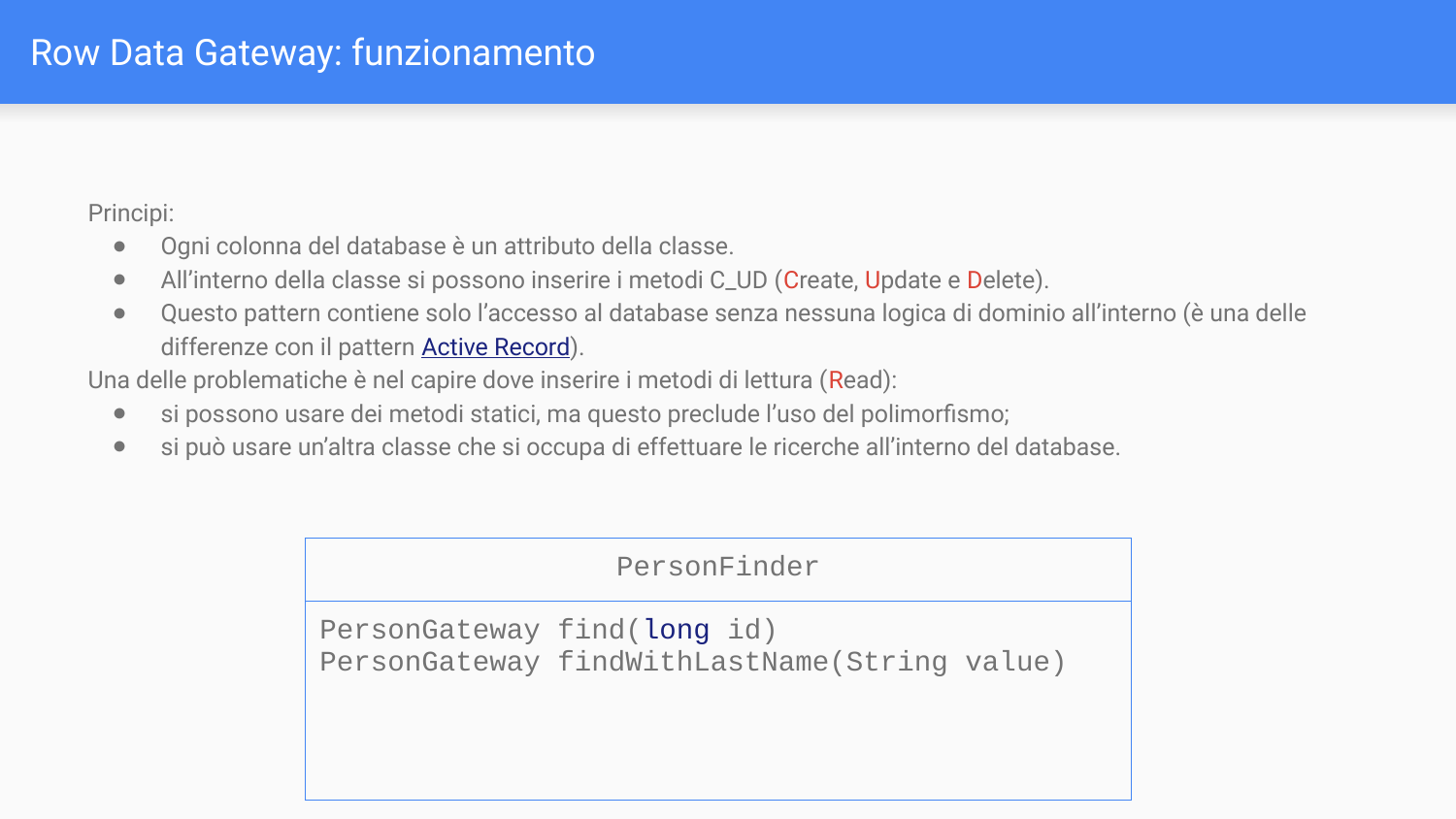

# Row Data Gateway: funzionamento
Principi:
Ogni colonna del database è un attributo della classe.
All’interno della classe si possono inserire i metodi C_UD (Create, Update e Delete).
Questo pattern contiene solo l’accesso al database senza nessuna logica di dominio all’interno (è una delle differenze con il pattern Active Record).
Una delle problematiche è nel capire dove inserire i metodi di lettura (Read):
si possono usare dei metodi statici, ma questo preclude l’uso del polimorfismo;
si può usare un’altra classe che si occupa di effettuare le ricerche all’interno del database.
| PersonFinder |
| --- |
| PersonGateway find(long id) PersonGateway findWithLastName(String value) |